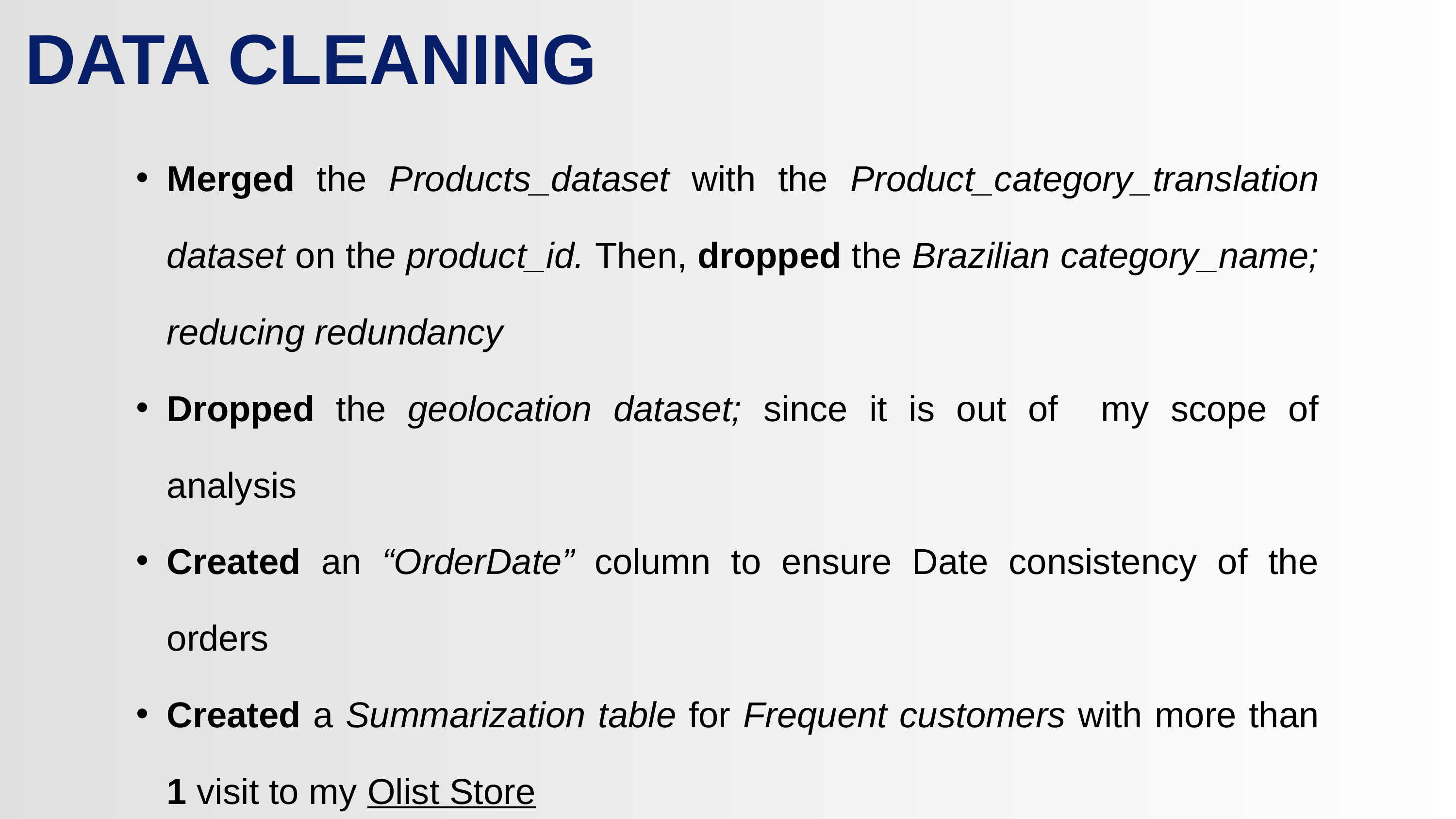

DATA CLEANING
Merged the Products_dataset with the Product_category_translation dataset on the product_id. Then, dropped the Brazilian category_name; reducing redundancy
Dropped the geolocation dataset; since it is out of  my scope of analysis
Created an “OrderDate” column to ensure Date consistency of the orders
Created a Summarization table for Frequent customers with more than 1 visit to my Olist Store